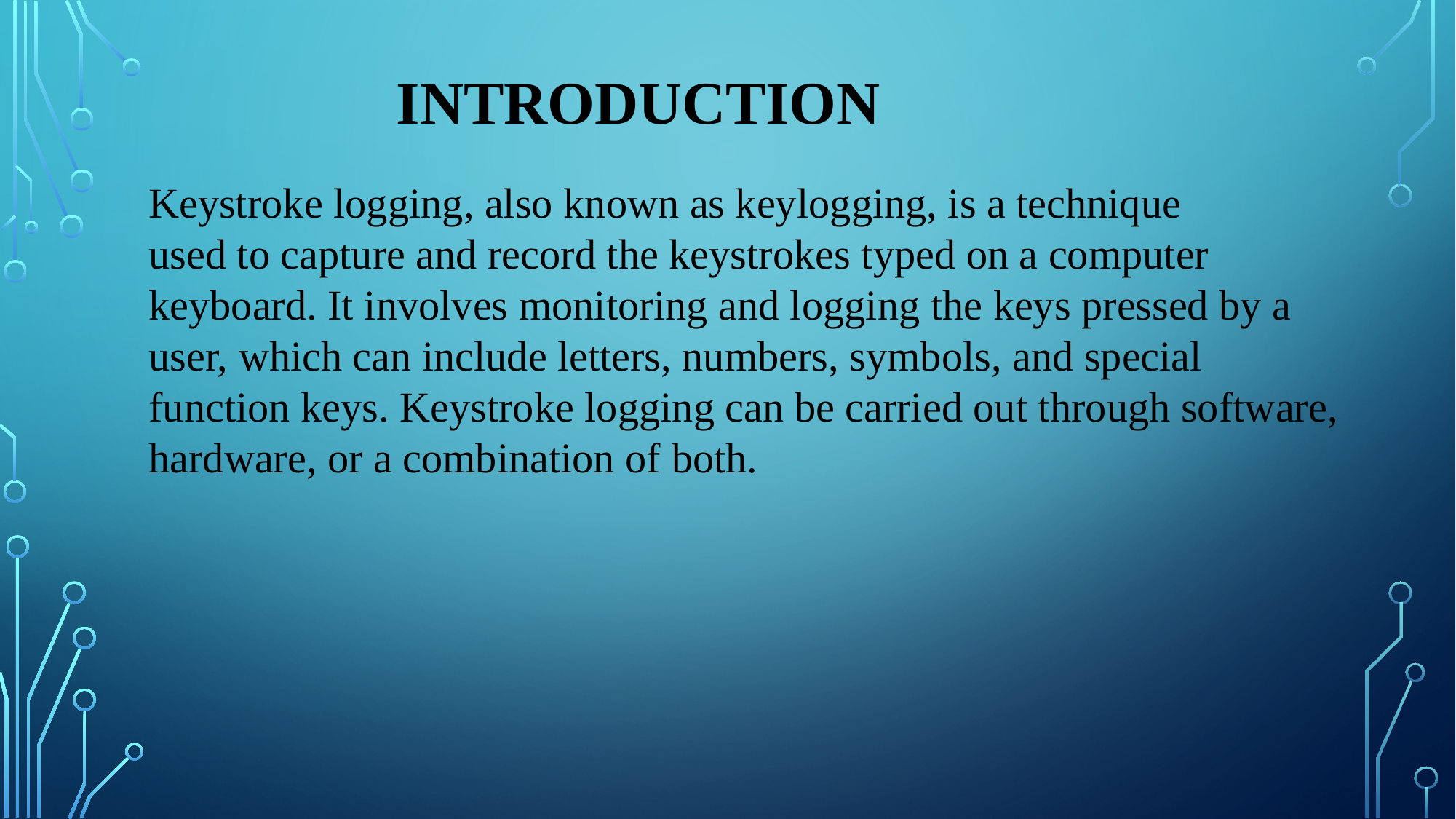

INTRODUCTION
Keystroke logging, also known as keylogging, is a technique
used to capture and record the keystrokes typed on a computer
keyboard. It involves monitoring and logging the keys pressed by a
user, which can include letters, numbers, symbols, and special
function keys. Keystroke logging can be carried out through software,
hardware, or a combination of both.